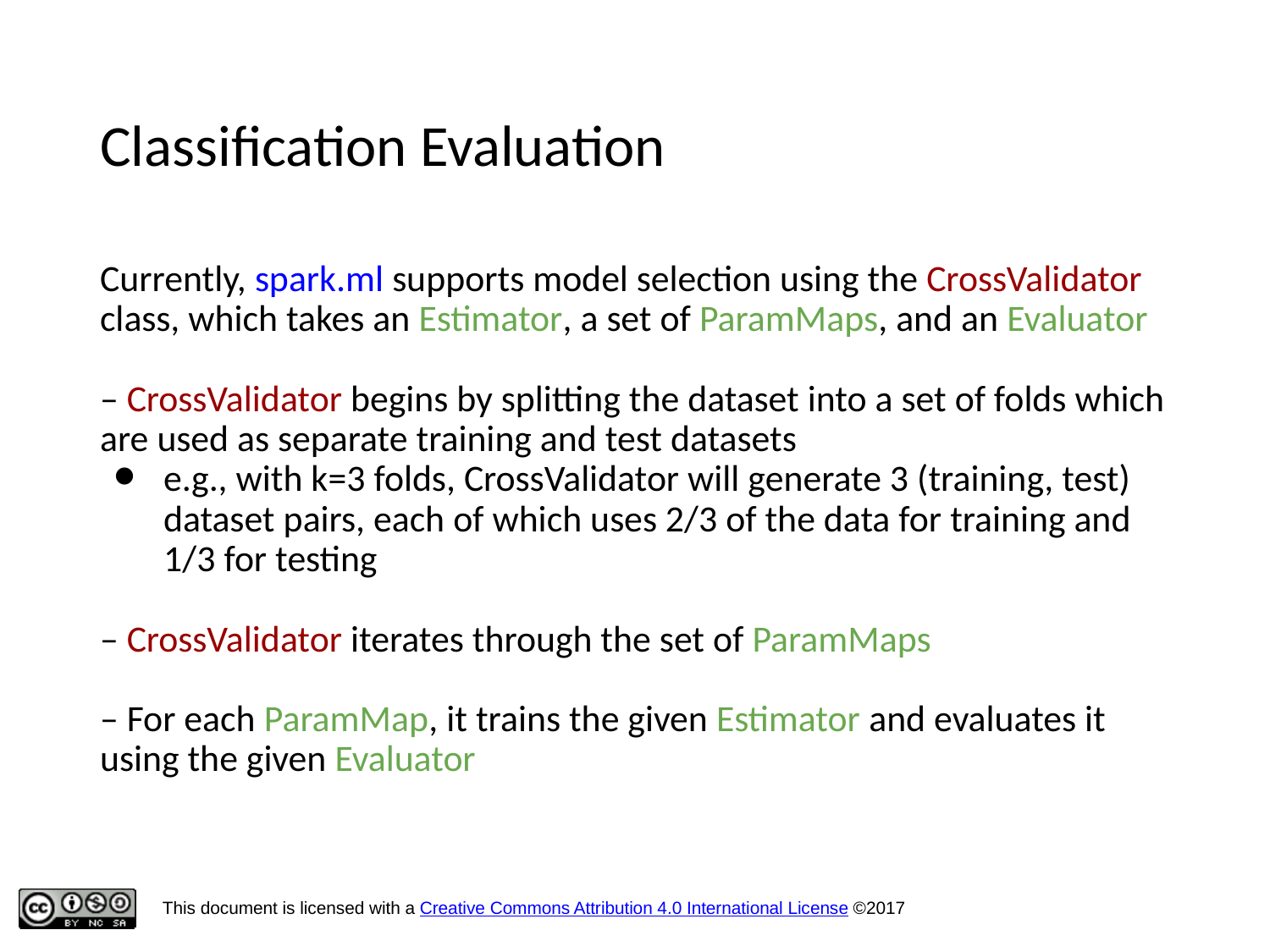

Classification Evaluation
Currently, spark.ml supports model selection using the CrossValidator class, which takes an Estimator, a set of ParamMaps, and an Evaluator

– CrossValidator begins by splitting the dataset into a set of folds which are used as separate training and test datasets
e.g., with k=3 folds, CrossValidator will generate 3 (training, test) dataset pairs, each of which uses 2/3 of the data for training and 1/3 for testing

– CrossValidator iterates through the set of ParamMaps

– For each ParamMap, it trains the given Estimator and evaluates it using the given Evaluator